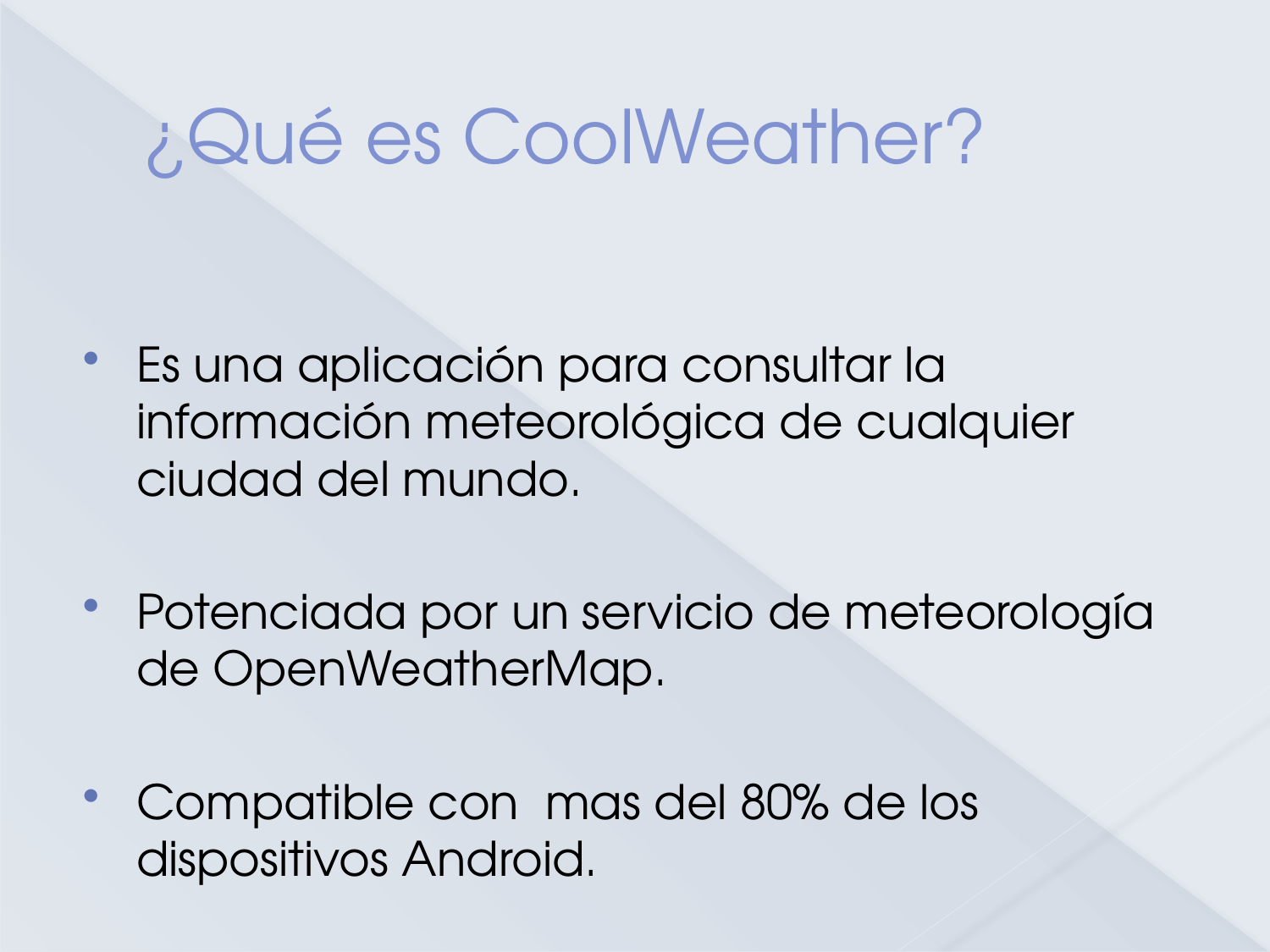

# ¿Qué es CoolWeather?

Es una aplicación para consultar la información meteorológica de cualquier ciudad del mundo.

Potenciada por un servicio de meteorología de OpenWeatherMap.

Compatible con  mas del 80% de los dispositivos Android.